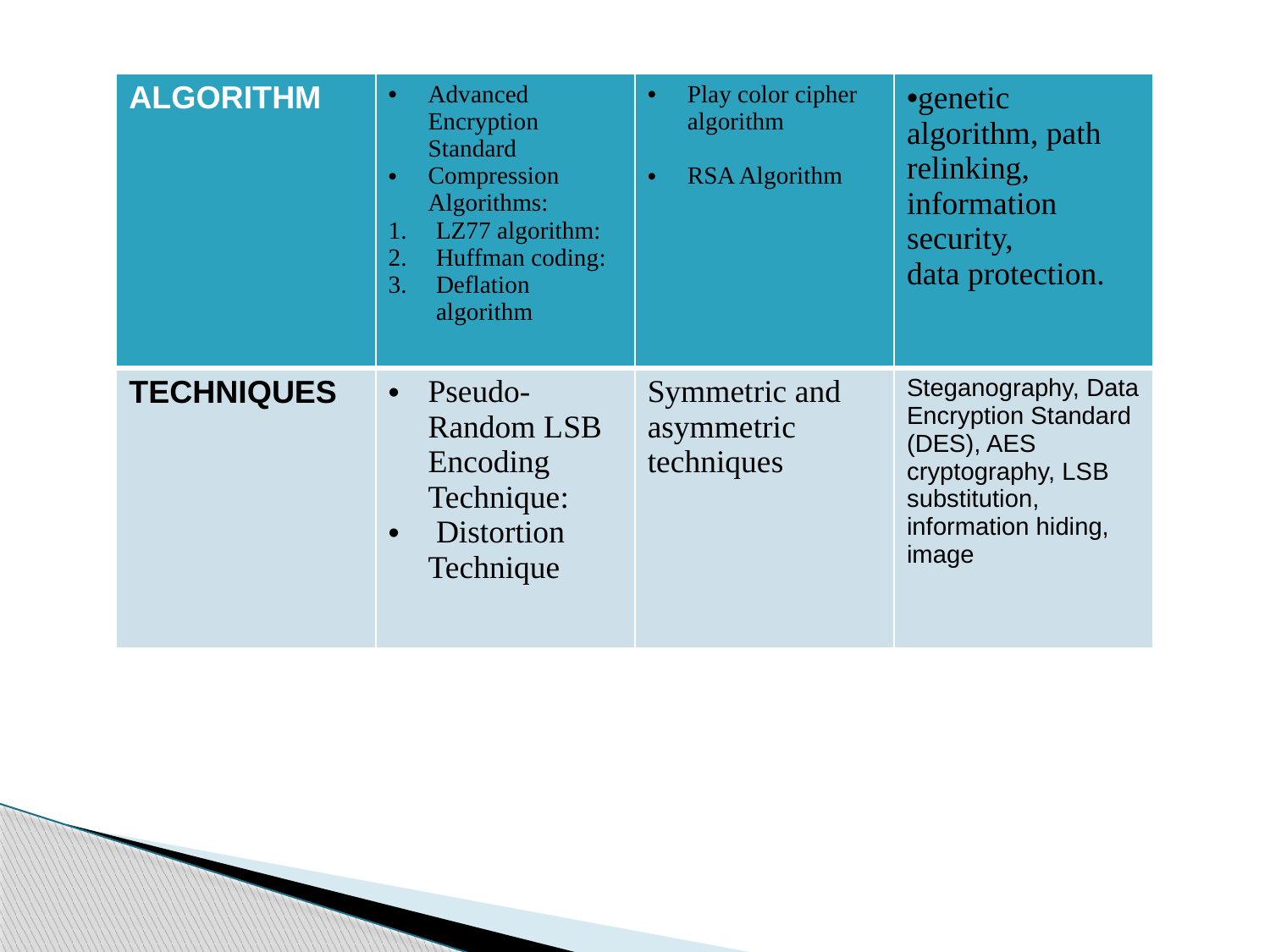

| ALGORITHM | Advanced Encryption Standard Compression Algorithms: LZ77 algorithm: Huffman coding: Deflation algorithm | Play color cipher algorithm   RSA Algorithm | genetic algorithm, path relinking, information security, data protection. |
| --- | --- | --- | --- |
| TECHNIQUES | Pseudo-Random LSB Encoding Technique:  Distortion Technique | Symmetric and asymmetric techniques | Steganography, Data Encryption Standard (DES), AES cryptography, LSB substitution, information hiding, image |